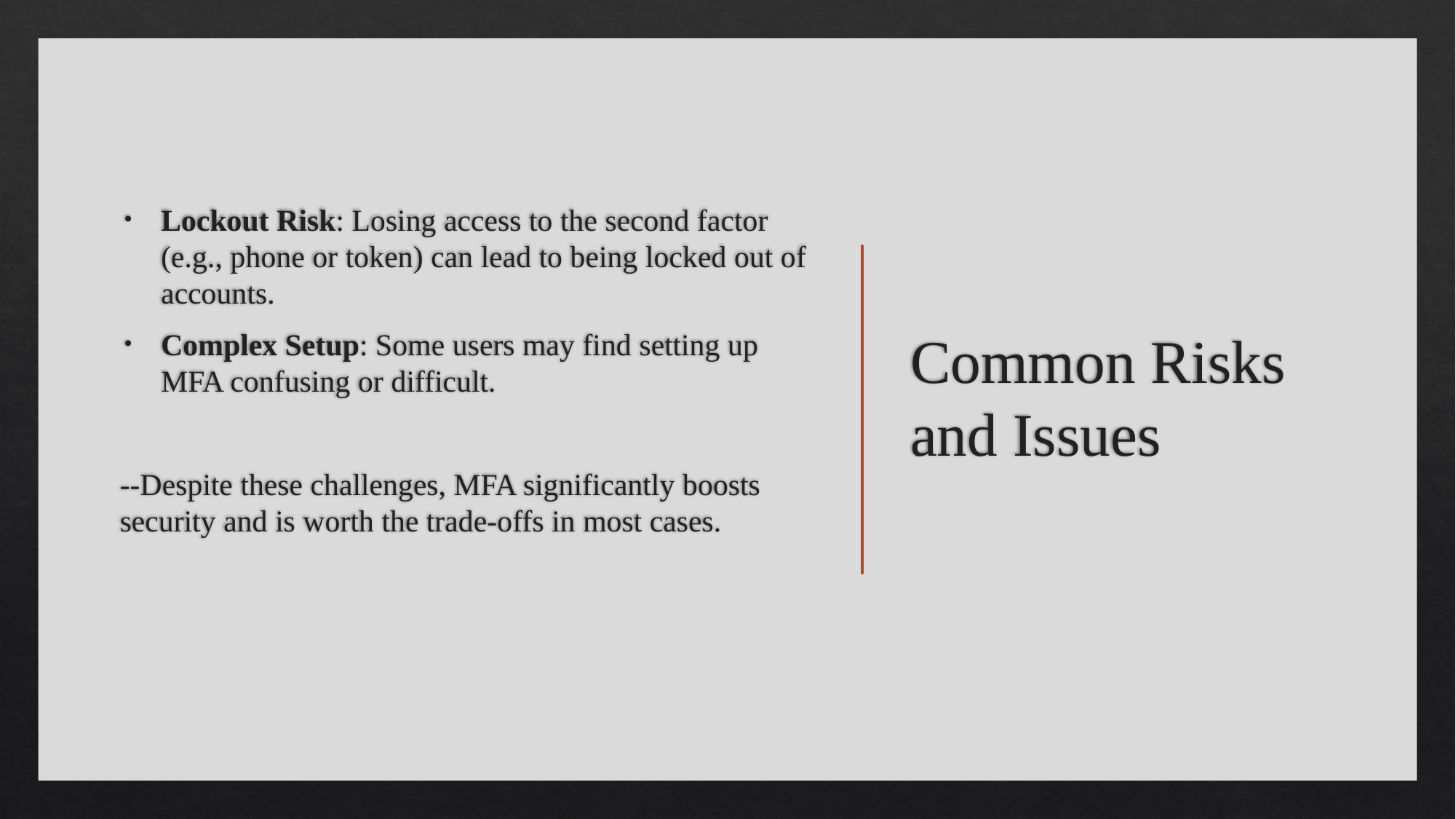

Lockout Risk: Losing access to the second factor (e.g., phone or token) can lead to being locked out of accounts.
Complex Setup: Some users may find setting up MFA confusing or difficult.

--Despite these challenges, MFA significantly boosts security and is worth the trade-offs in most cases.

# Common Risks and Issues